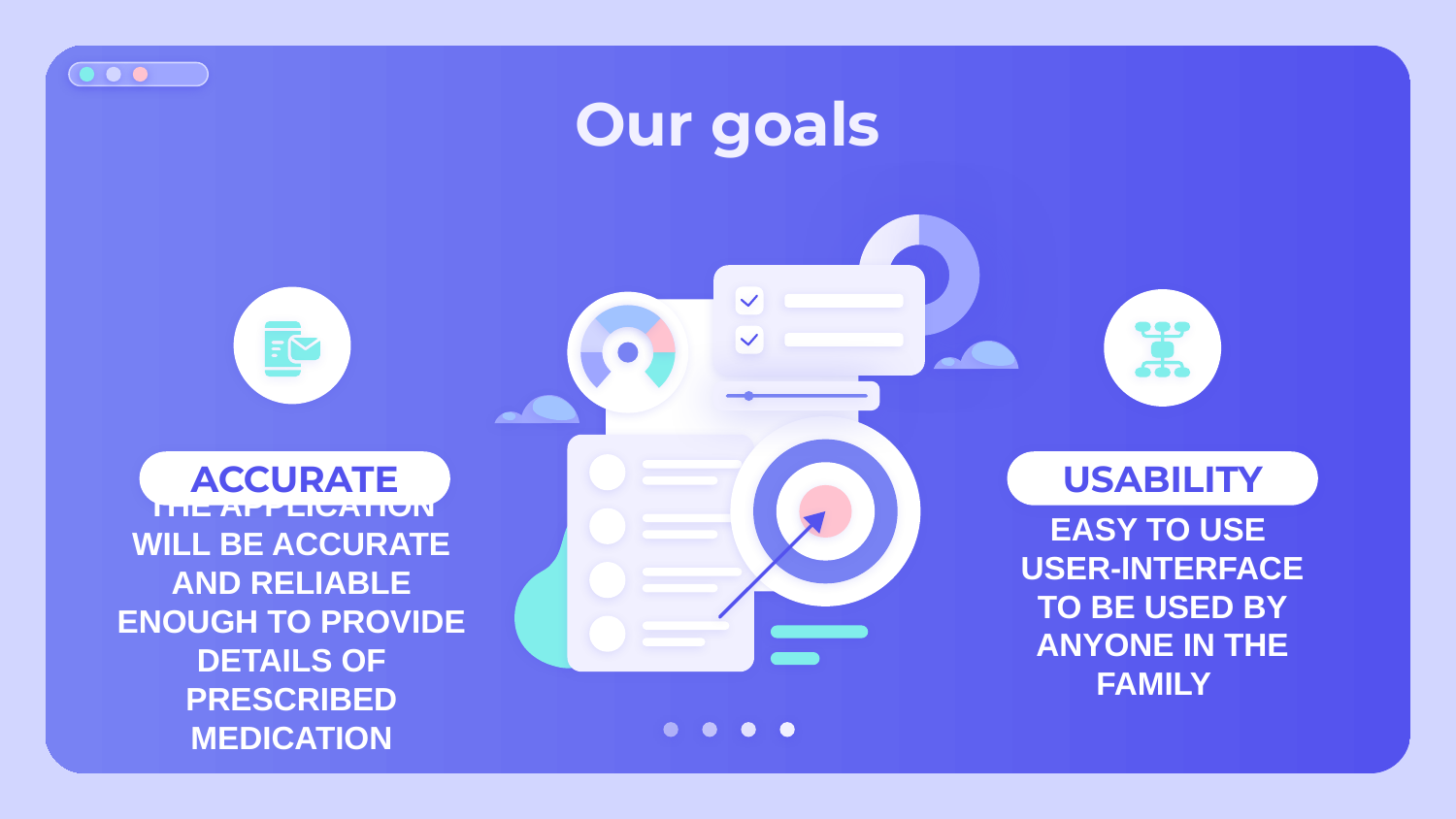

# Our goals

ACCURATE
USABILITY
THE APPLICATION WILL BE ACCURATE AND RELIABLE ENOUGH TO PROVIDE DETAILS OF PRESCRIBED MEDICATION
EASY TO USE
USER-INTERFACE TO BE USED BY ANYONE IN THE FAMILY